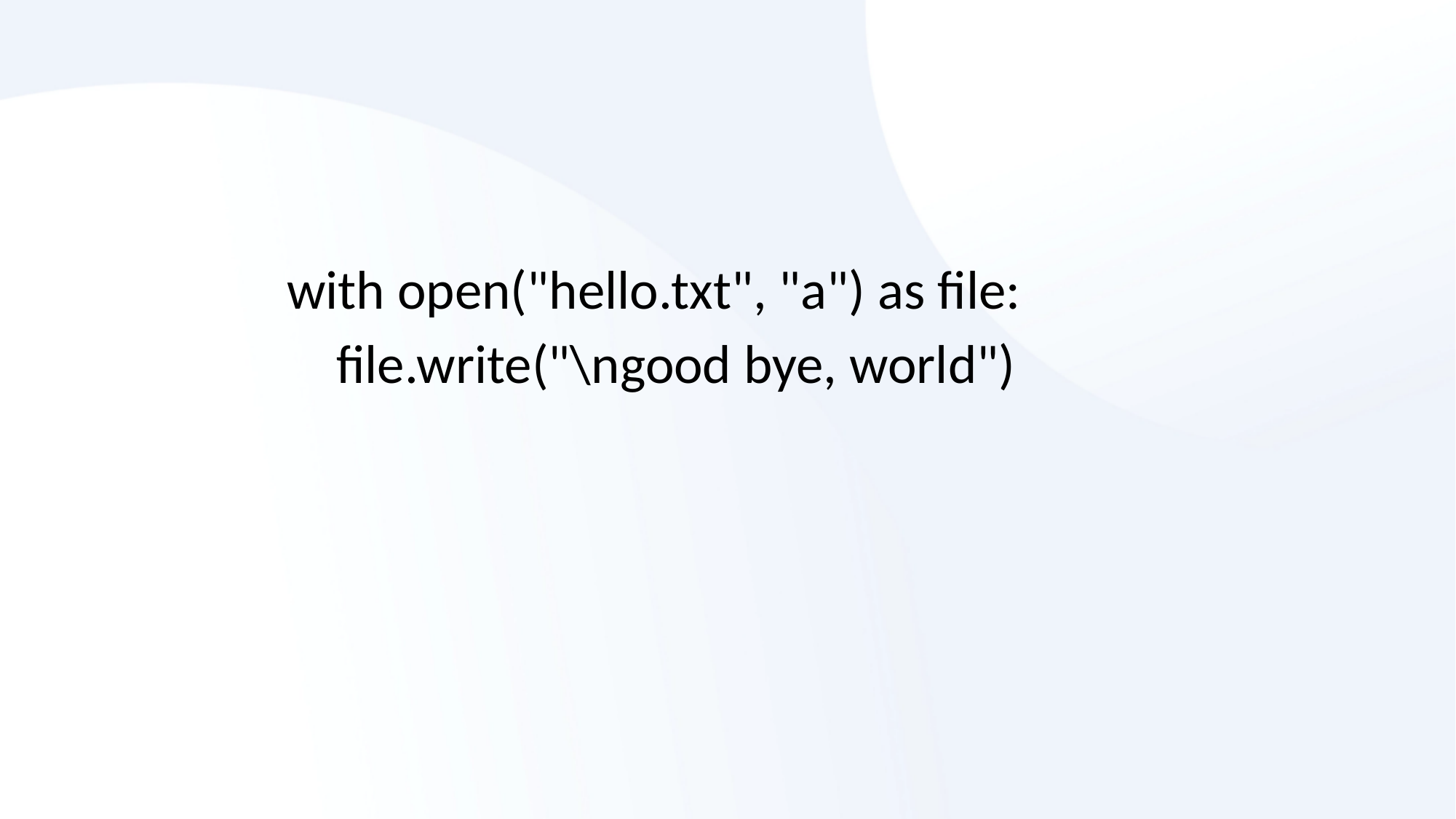

with open("hello.txt", "a") as file:
    file.write("\ngood bye, world")